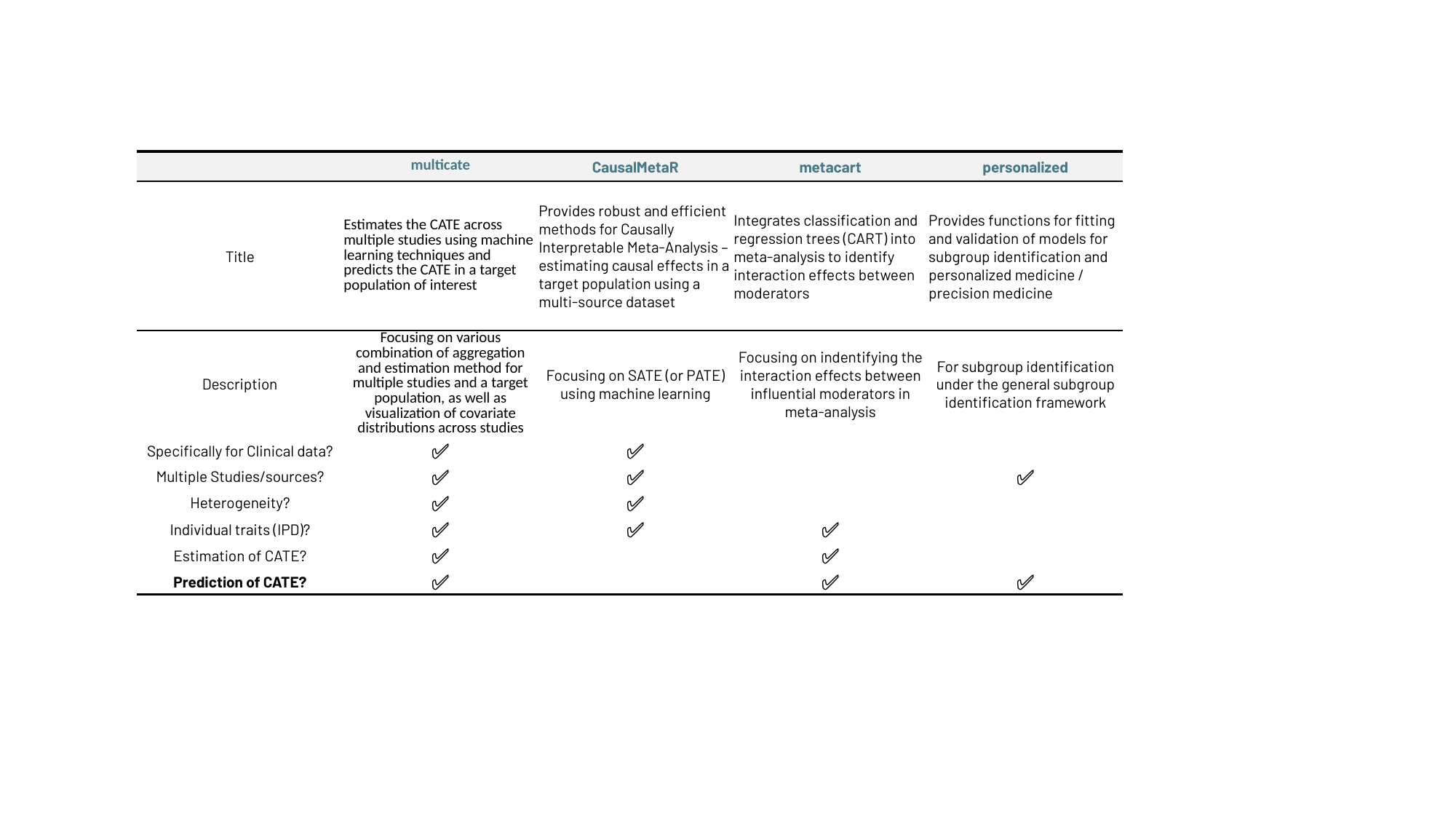

|  | multicate | CausalMetaR | metacart | personalized |
| --- | --- | --- | --- | --- |
| Title | Estimates the CATE across multiple studies using machine learning techniques and predicts the CATE in a target population of interest | Provides robust and efficient methods for Causally Interpretable Meta-Analysis – estimating causal effects in a target population using a multi-source dataset | Integrates classification and regression trees (CART) into meta-analysis to identify interaction effects between moderators | Provides functions for fitting and validation of models for subgroup identification and personalized medicine / precision medicine |
| Description | Focusing on various combination of aggregation and estimation method for multiple studies and a target population, as well as visualization of covariate distributions across studies | Focusing on SATE (or PATE) using machine learning | Focusing on indentifying the interaction effects between influential moderators in meta-analysis | For subgroup identification under the general subgroup identification framework |
| Specifically for Clinical data? | ✅ | ✅ |  |  |
| Multiple Studies/sources? | ✅ | ✅ |  | ✅ |
| Heterogeneity? | ✅ | ✅ |  |  |
| Individual traits (IPD)? | ✅ | ✅ | ✅ |  |
| Estimation of CATE? | ✅ |  | ✅ |  |
| Prediction of CATE? | ✅ |  | ✅ | ✅ |